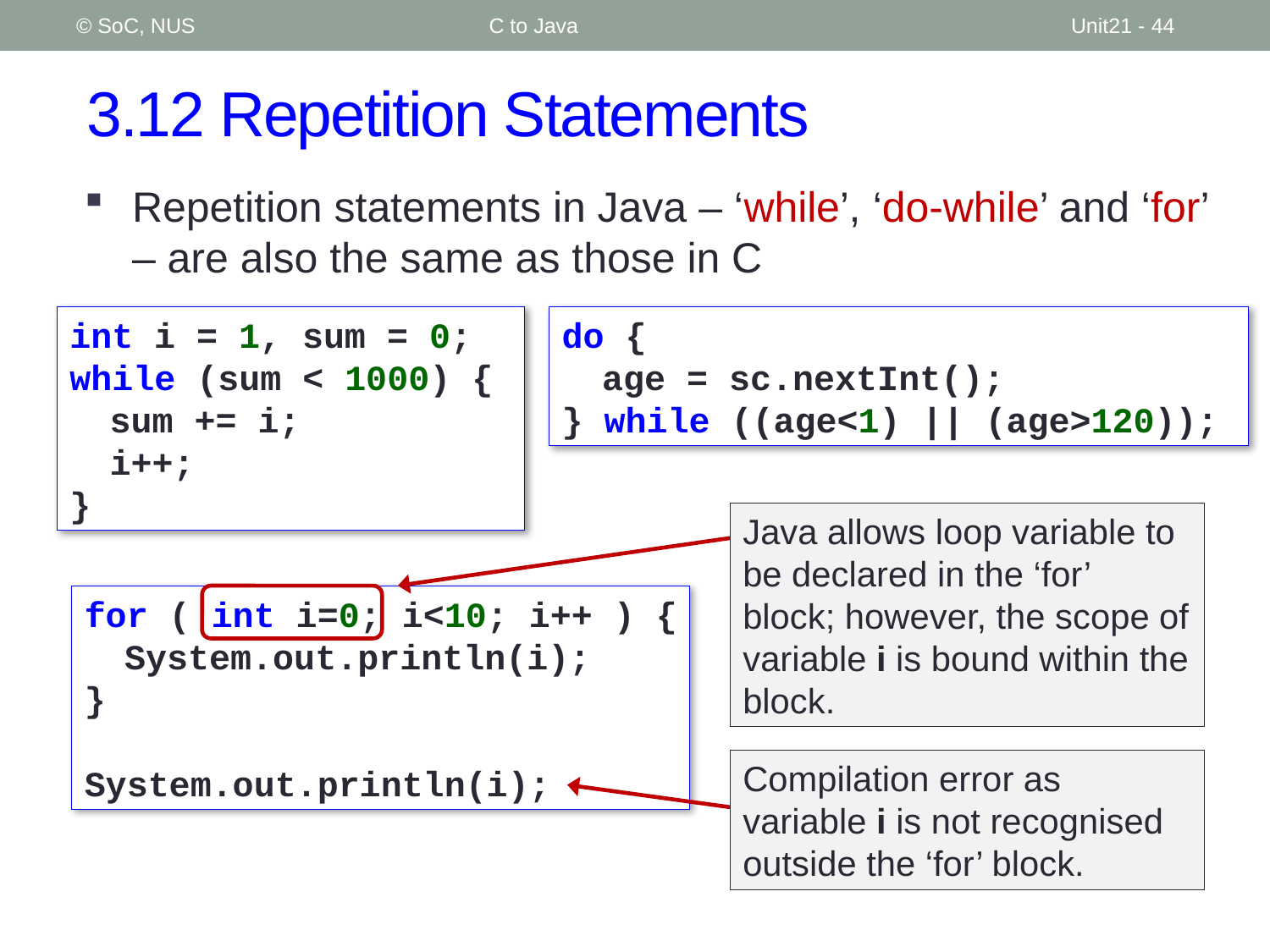

© SoC, NUS
C to Java
Unit21 - 44
# 3.12 Repetition Statements
Repetition statements in Java – ‘while’, ‘do-while’ and ‘for’ – are also the same as those in C
int i = 1, sum = 0;
while (sum < 1000) {
	sum += i;
	i++;
}
do {
	age = sc.nextInt();
} while ((age<1) || (age>120));
Java allows loop variable to be declared in the ‘for’ block; however, the scope of variable i is bound within the block.
for ( int i=0; i<10; i++ ) {
	System.out.println(i);
}

System.out.println(i);

Compilation error as variable i is not recognised outside the ‘for’ block.